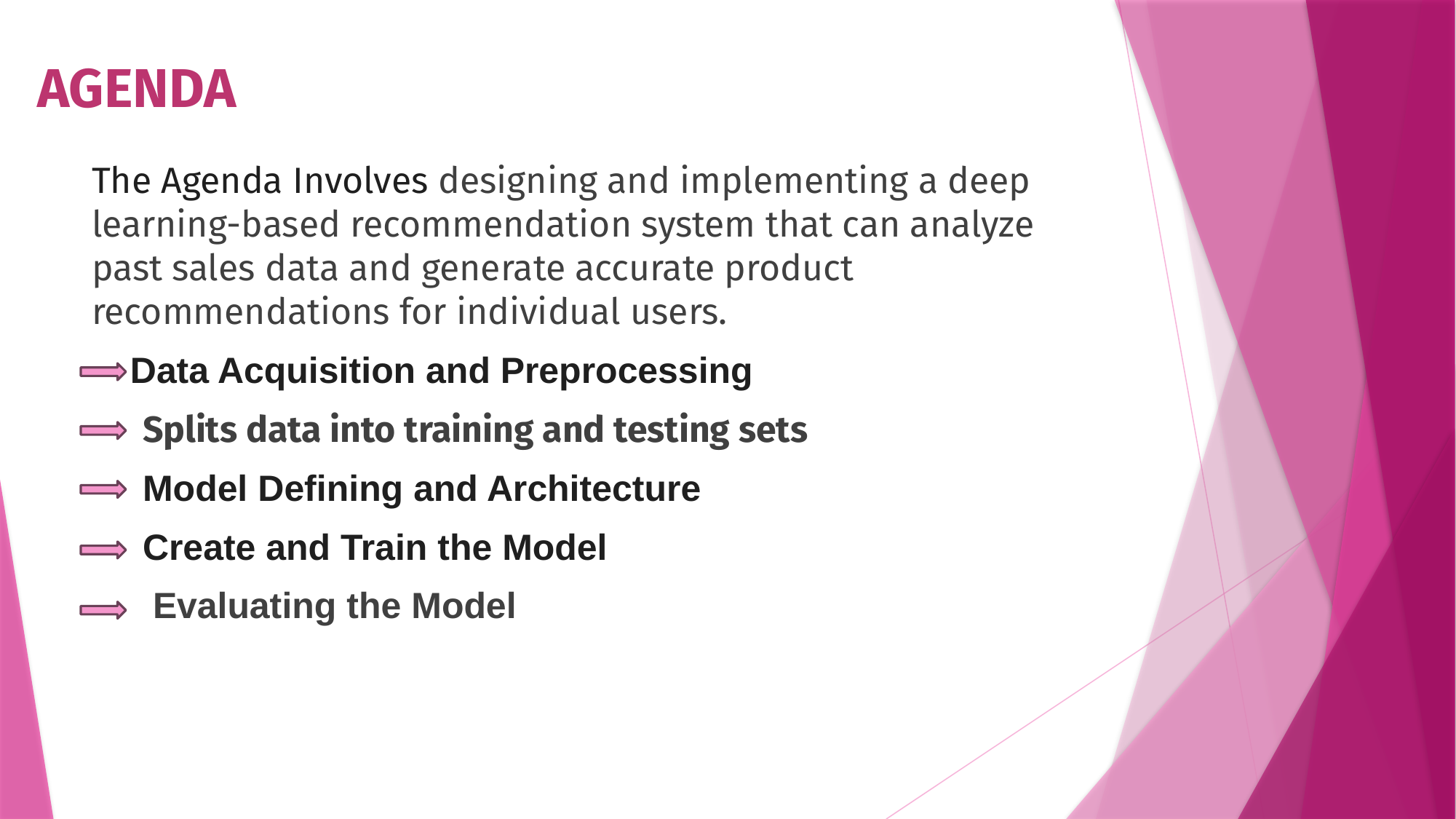

# AGENDA
The Agenda Involves designing and implementing a deep learning-based recommendation system that can analyze past sales data and generate accurate product recommendations for individual users.
    Data Acquisition and Preprocessing
     Splits data into training and testing sets
     Model Defining and Architecture
     Create and Train the Model
      Evaluating the Model